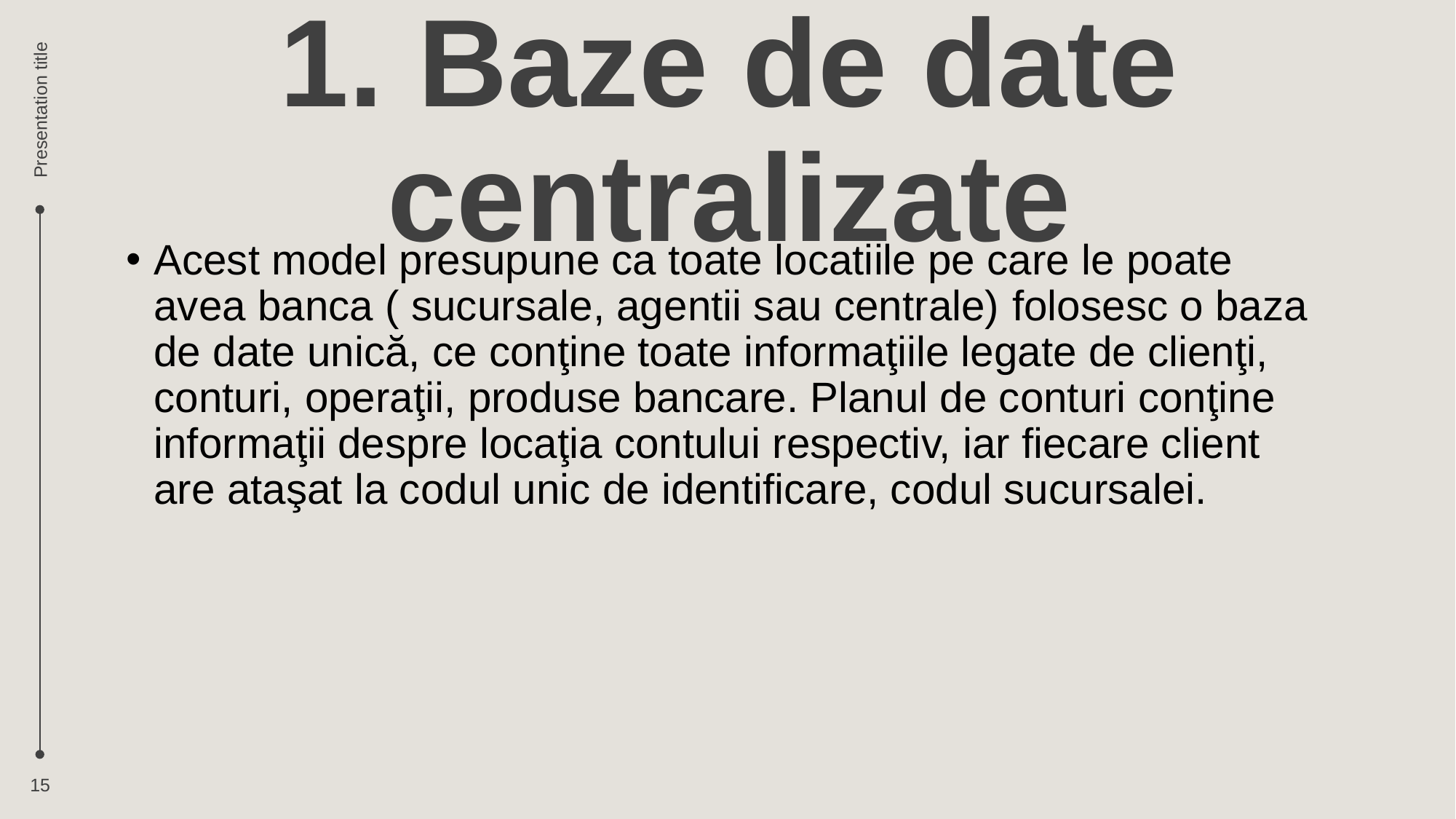

# 1. Baze de date centralizate
Presentation title
Acest model presupune ca toate locatiile pe care le poate avea banca ( sucursale, agentii sau centrale) folosesc o baza de date unică, ce conţine toate informaţiile legate de clienţi, conturi, operaţii, produse bancare. Planul de conturi conţine informaţii despre locaţia contului respectiv, iar fiecare client are ataşat la codul unic de identificare, codul sucursalei.
15